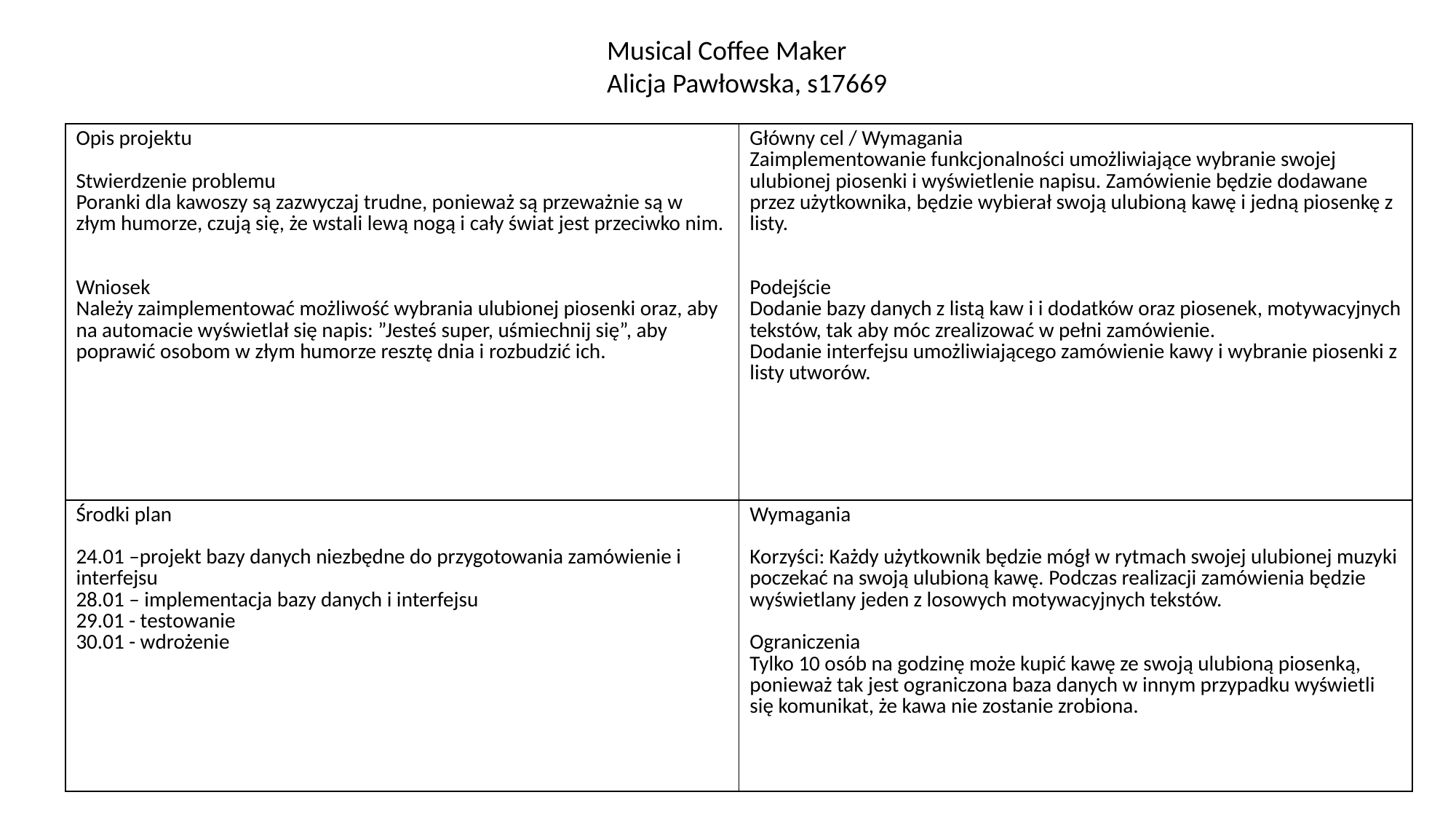

Musical Coffee Maker
Alicja Pawłowska, s17669
| Opis projektu Stwierdzenie problemu Poranki dla kawoszy są zazwyczaj trudne, ponieważ są przeważnie są w złym humorze, czują się, że wstali lewą nogą i cały świat jest przeciwko nim. Wniosek Należy zaimplementować możliwość wybrania ulubionej piosenki oraz, aby na automacie wyświetlał się napis: ”Jesteś super, uśmiechnij się”, aby poprawić osobom w złym humorze resztę dnia i rozbudzić ich. | Główny cel / Wymagania Zaimplementowanie funkcjonalności umożliwiające wybranie swojej ulubionej piosenki i wyświetlenie napisu. Zamówienie będzie dodawane przez użytkownika, będzie wybierał swoją ulubioną kawę i jedną piosenkę z listy. Podejście Dodanie bazy danych z listą kaw i i dodatków oraz piosenek, motywacyjnych tekstów, tak aby móc zrealizować w pełni zamówienie. Dodanie interfejsu umożliwiającego zamówienie kawy i wybranie piosenki z listy utworów. |
| --- | --- |
| Środki plan 24.01 –projekt bazy danych niezbędne do przygotowania zamówienie i interfejsu 28.01 – implementacja bazy danych i interfejsu 29.01 - testowanie 30.01 - wdrożenie | Wymagania Korzyści: Każdy użytkownik będzie mógł w rytmach swojej ulubionej muzyki poczekać na swoją ulubioną kawę. Podczas realizacji zamówienia będzie wyświetlany jeden z losowych motywacyjnych tekstów. Ograniczenia Tylko 10 osób na godzinę może kupić kawę ze swoją ulubioną piosenką, ponieważ tak jest ograniczona baza danych w innym przypadku wyświetli się komunikat, że kawa nie zostanie zrobiona. |